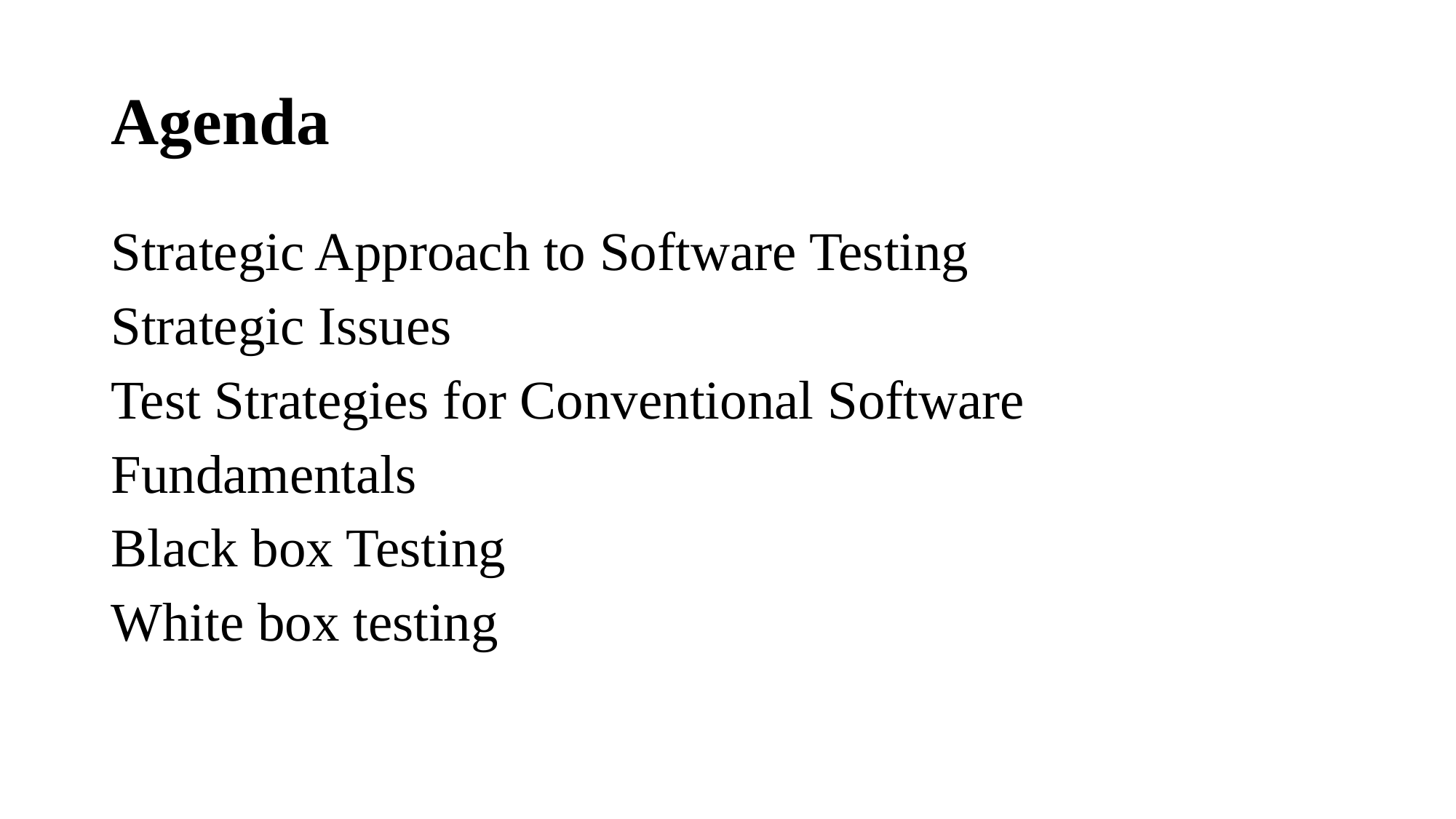

# Agenda
Strategic Approach to Software Testing
Strategic Issues
Test Strategies for Conventional Software
Fundamentals
Black box Testing
White box testing